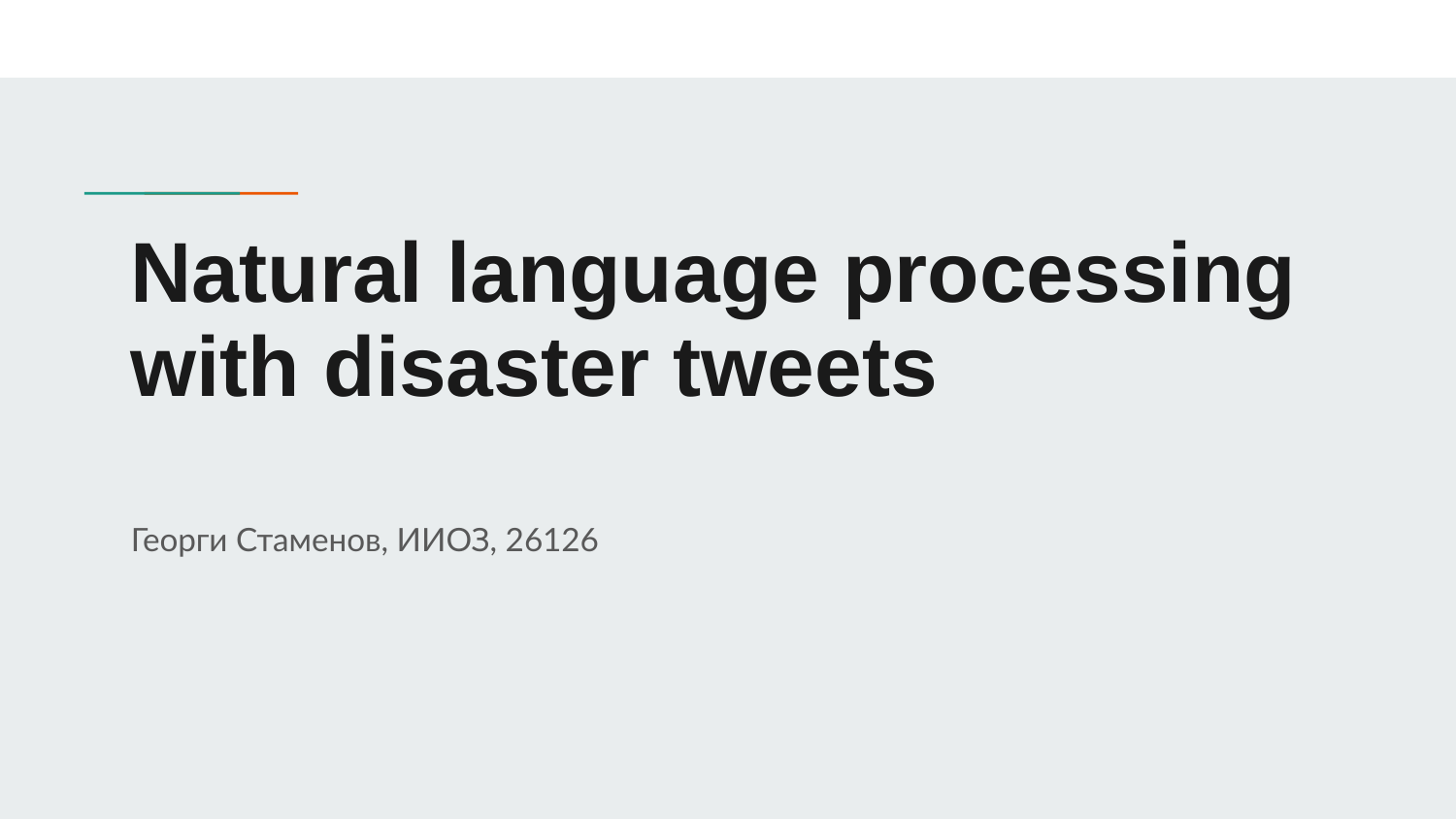

# Natural language processing with disaster tweets
Георги Стаменов, ИИОЗ, 26126